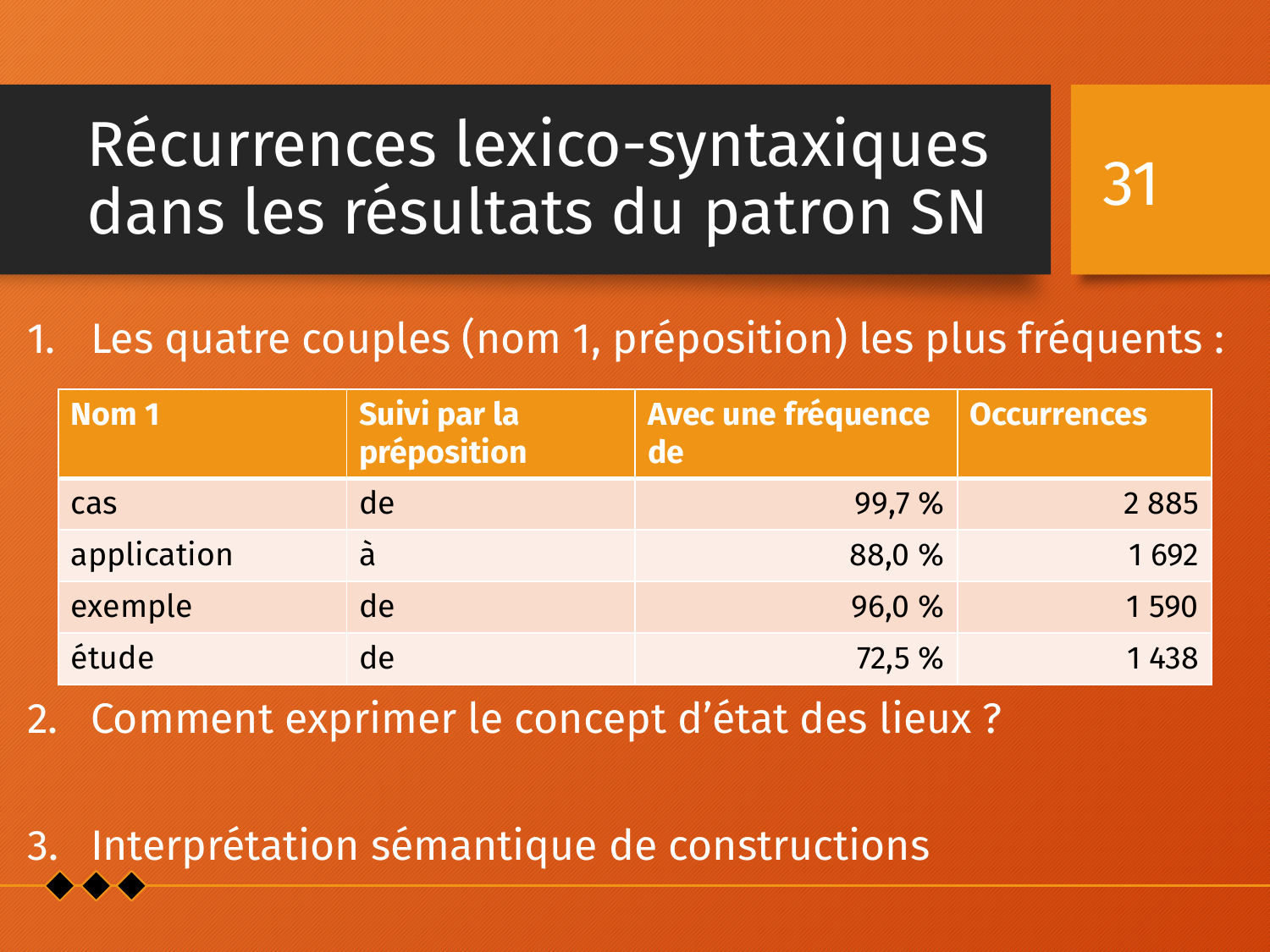

# Récurrences lexico-syntaxiques dans les résultats du patron SN
31
Les quatre couples (nom 1, préposition) les plus fréquents :

Comment exprimer le concept d’état des lieux ?

Interprétation sémantique de constructions

| Nom 1 | Suivi par la préposition | Avec une fréquence de | Occurrences |
| --- | --- | --- | --- |
| cas | de | 99,7 % | 2 885 |
| application | à | 88,0 % | 1 692 |
| exemple | de | 96,0 % | 1 590 |
| étude | de | 72,5 % | 1 438 |